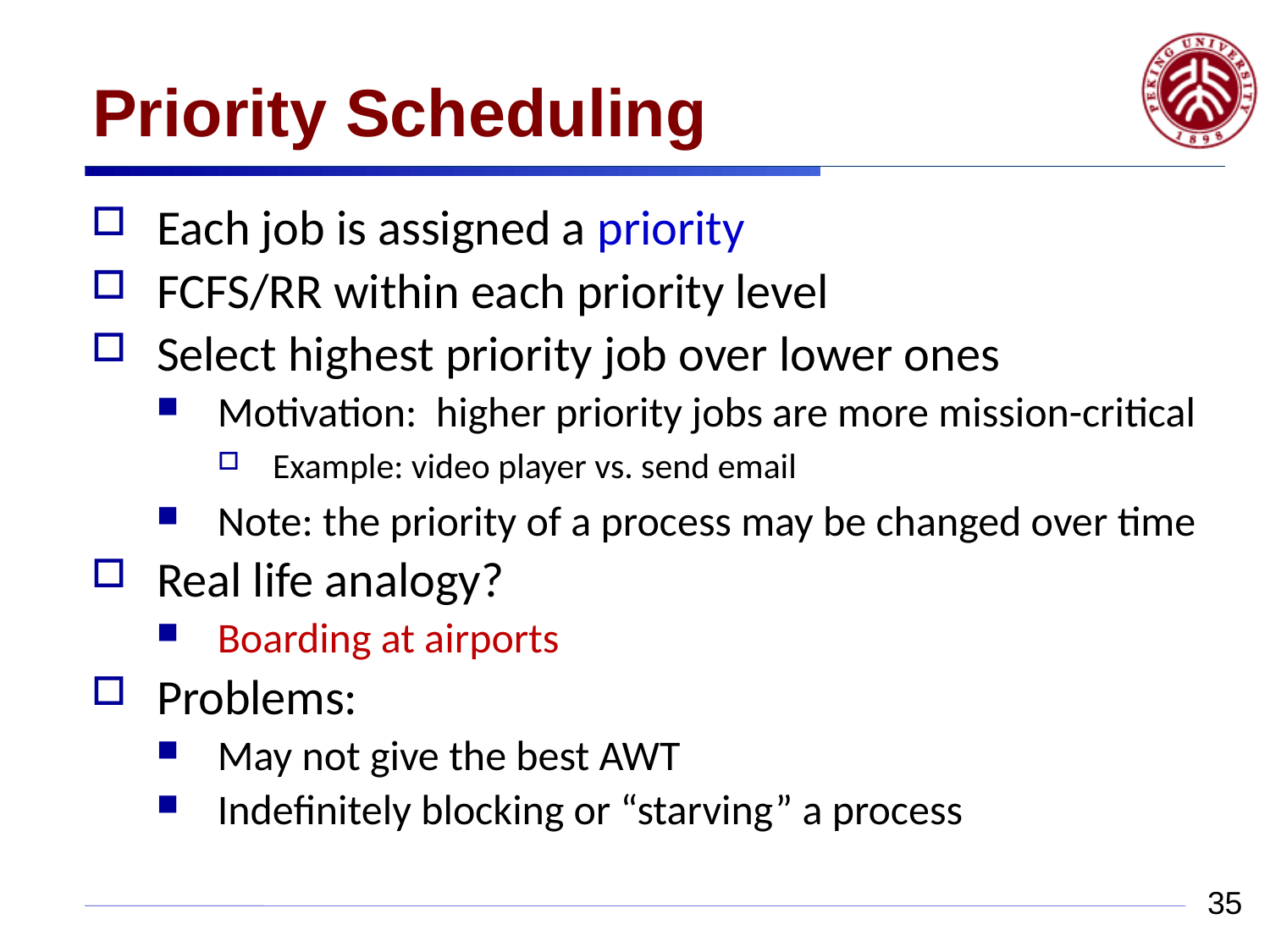

# Priority Scheduling
Each job is assigned a priority
FCFS/RR within each priority level
Select highest priority job over lower ones
Motivation:  higher priority jobs are more mission-critical
Example: video player vs. send email
Note: the priority of a process may be changed over time
Real life analogy?
Boarding at airports
Problems:
May not give the best AWT
Indefinitely blocking or “starving” a process